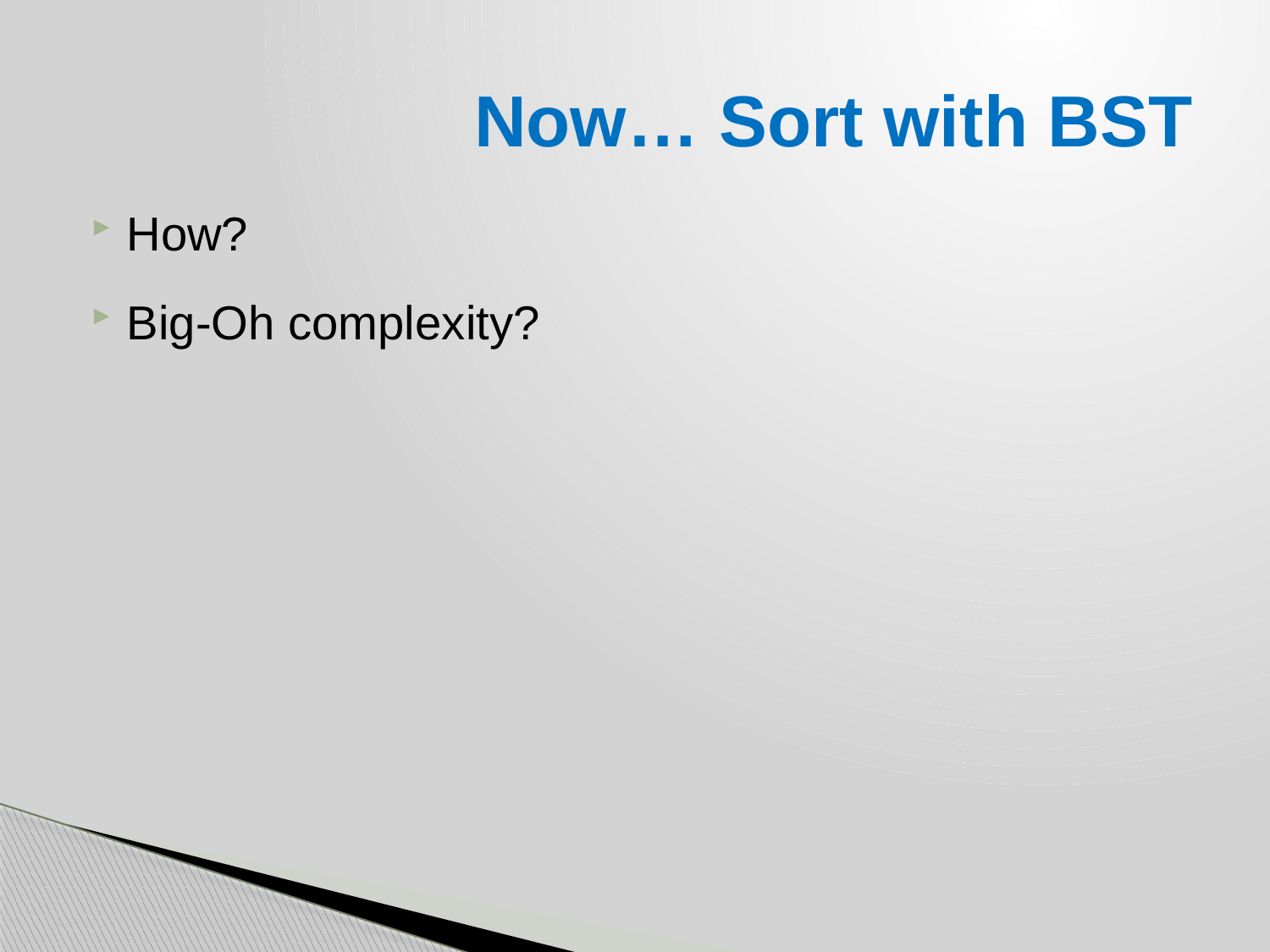

# Now… Sort with BST
How?
Big-Oh complexity?